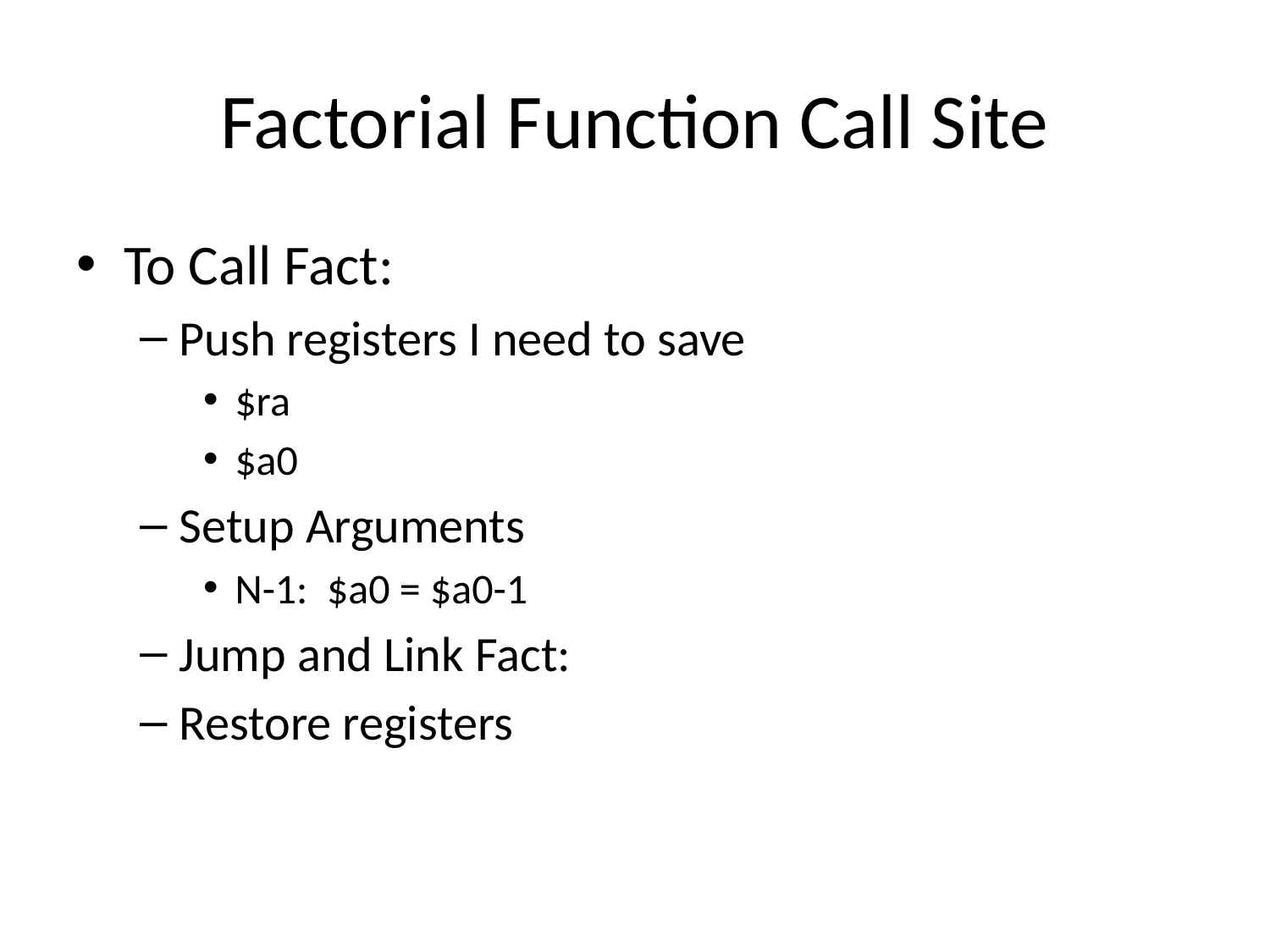

# Factorial Function Call Site
To Call Fact:
Push registers I need to save
$ra
$a0
Setup Arguments
N-1:  $a0 = $a0-1
Jump and Link Fact:
Restore registers